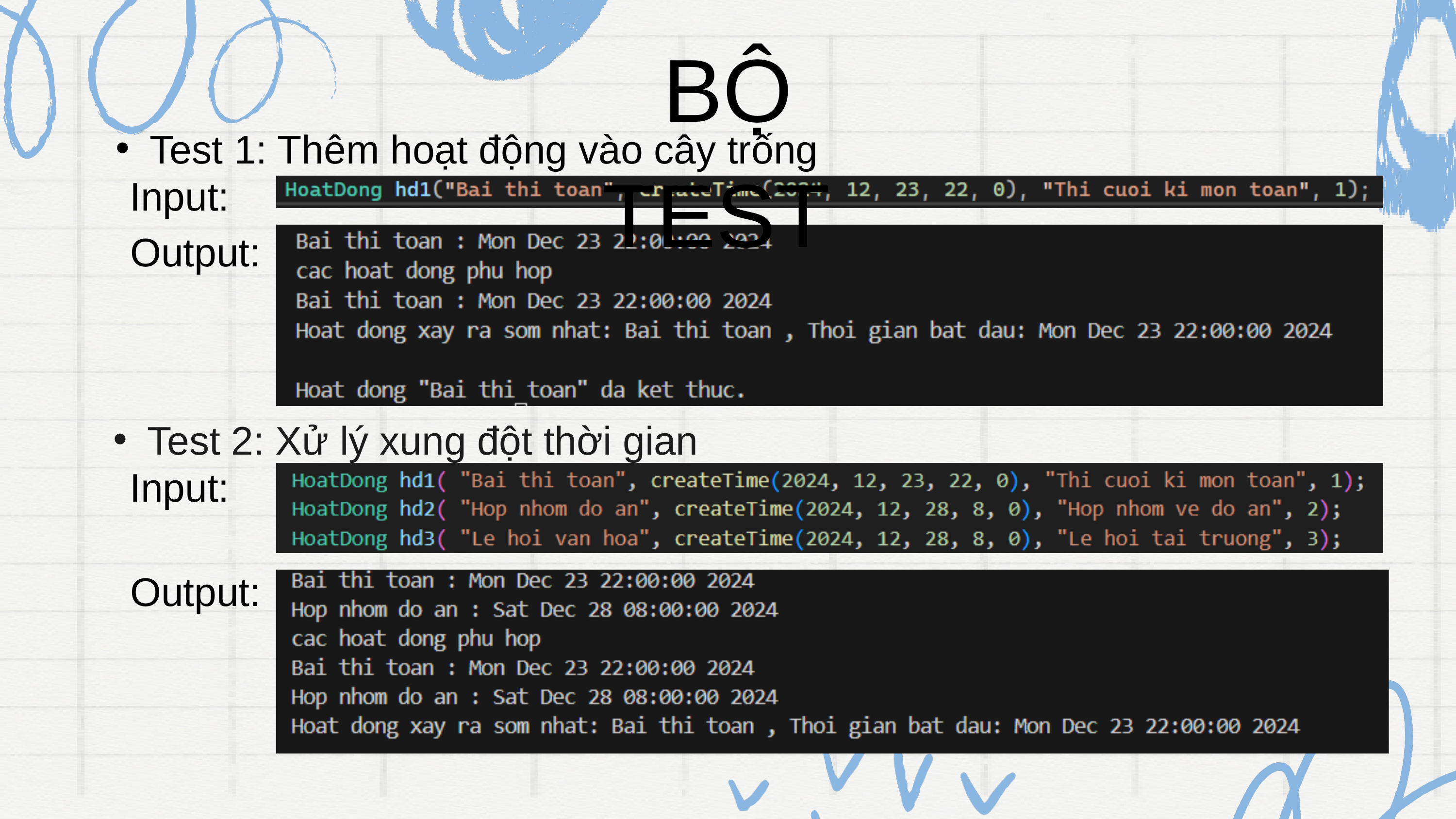

BỘ TEST

Test 1: Thêm hoạt động vào cây trống
Input:

Output:

Test 2: Xử lý xung đột thời gian
Input:

Output: